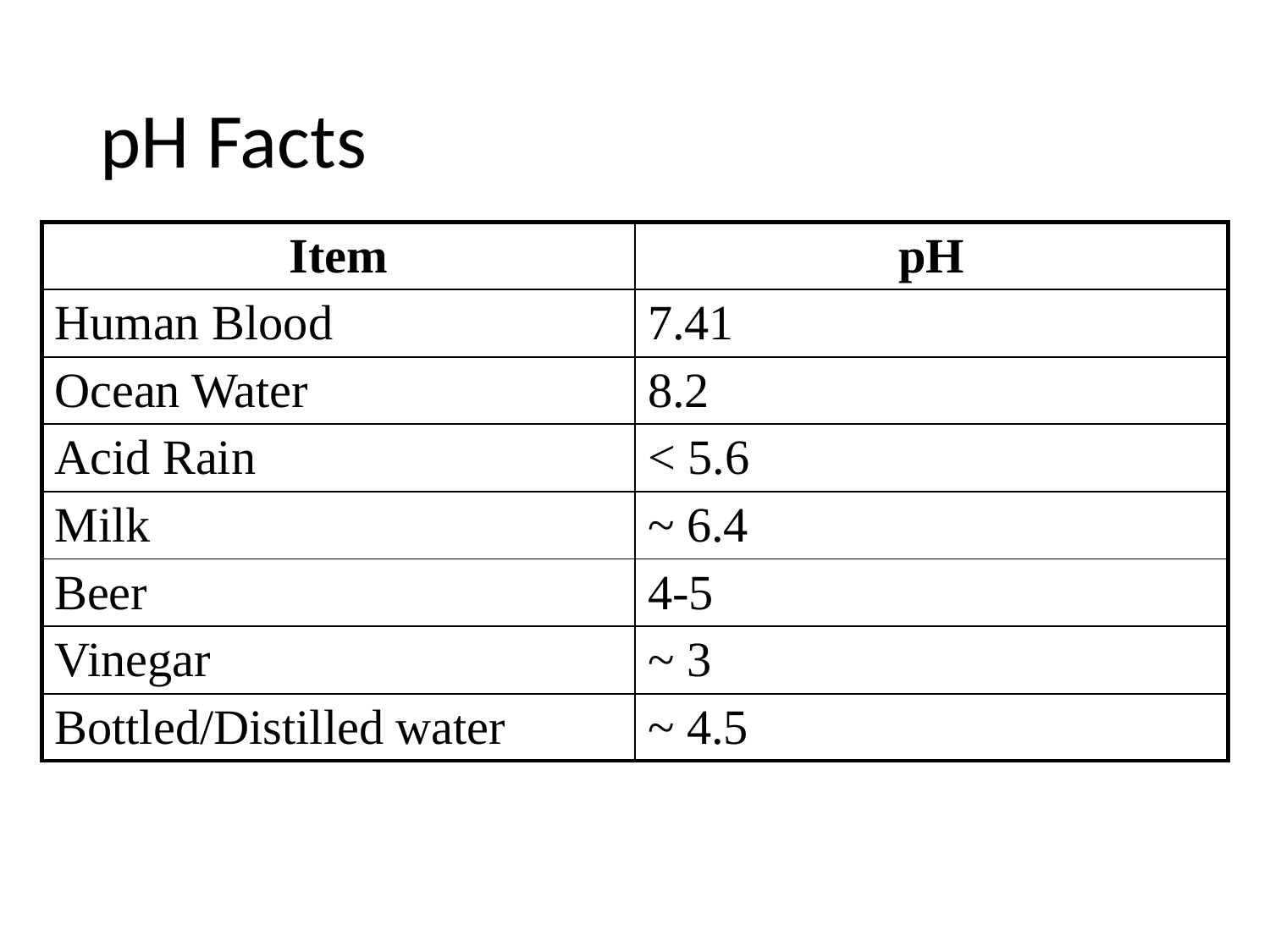

# pH Facts
| Item | pH |
| --- | --- |
| Human Blood | 7.41 |
| Ocean Water | 8.2 |
| Acid Rain | < 5.6 |
| Milk | ~ 6.4 |
| Beer | 4-5 |
| Vinegar | ~ 3 |
| Bottled/Distilled water | ~ 4.5 |